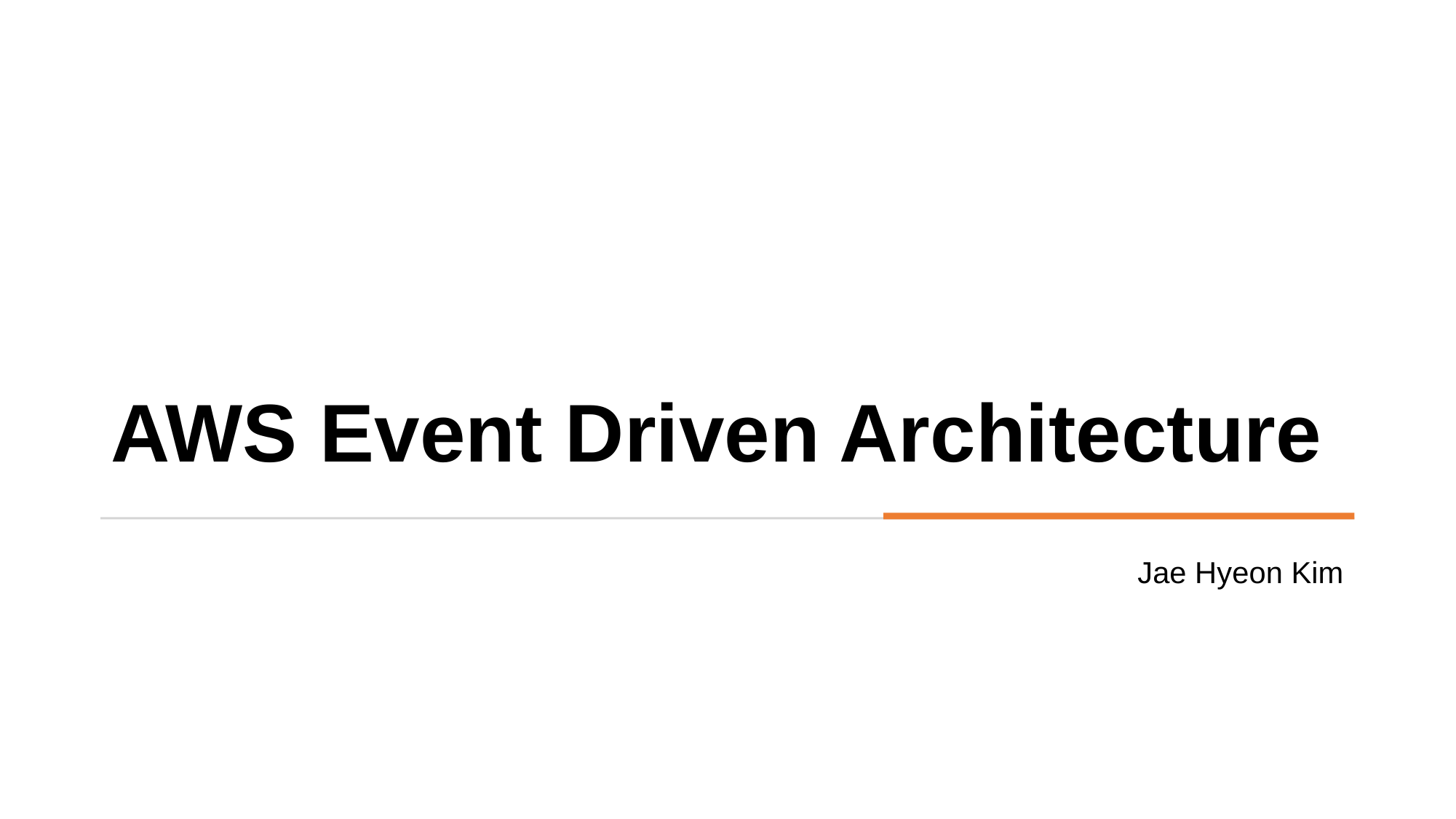

# AWS Event Driven Architecture

Jae Hyeon Kim